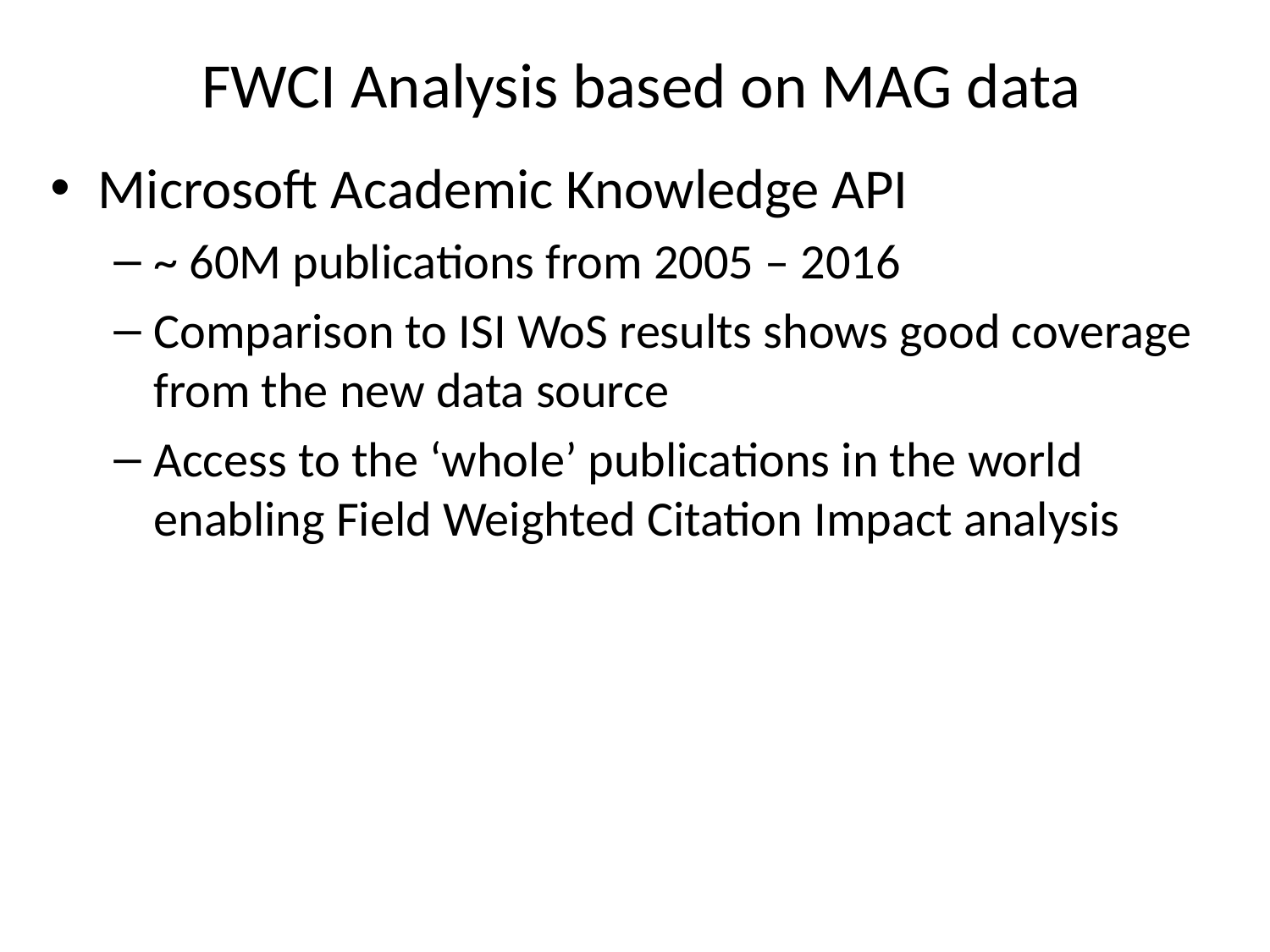

# FWCI Analysis based on MAG data
Microsoft Academic Knowledge API
~ 60M publications from 2005 – 2016
Comparison to ISI WoS results shows good coverage from the new data source
Access to the ‘whole’ publications in the world enabling Field Weighted Citation Impact analysis